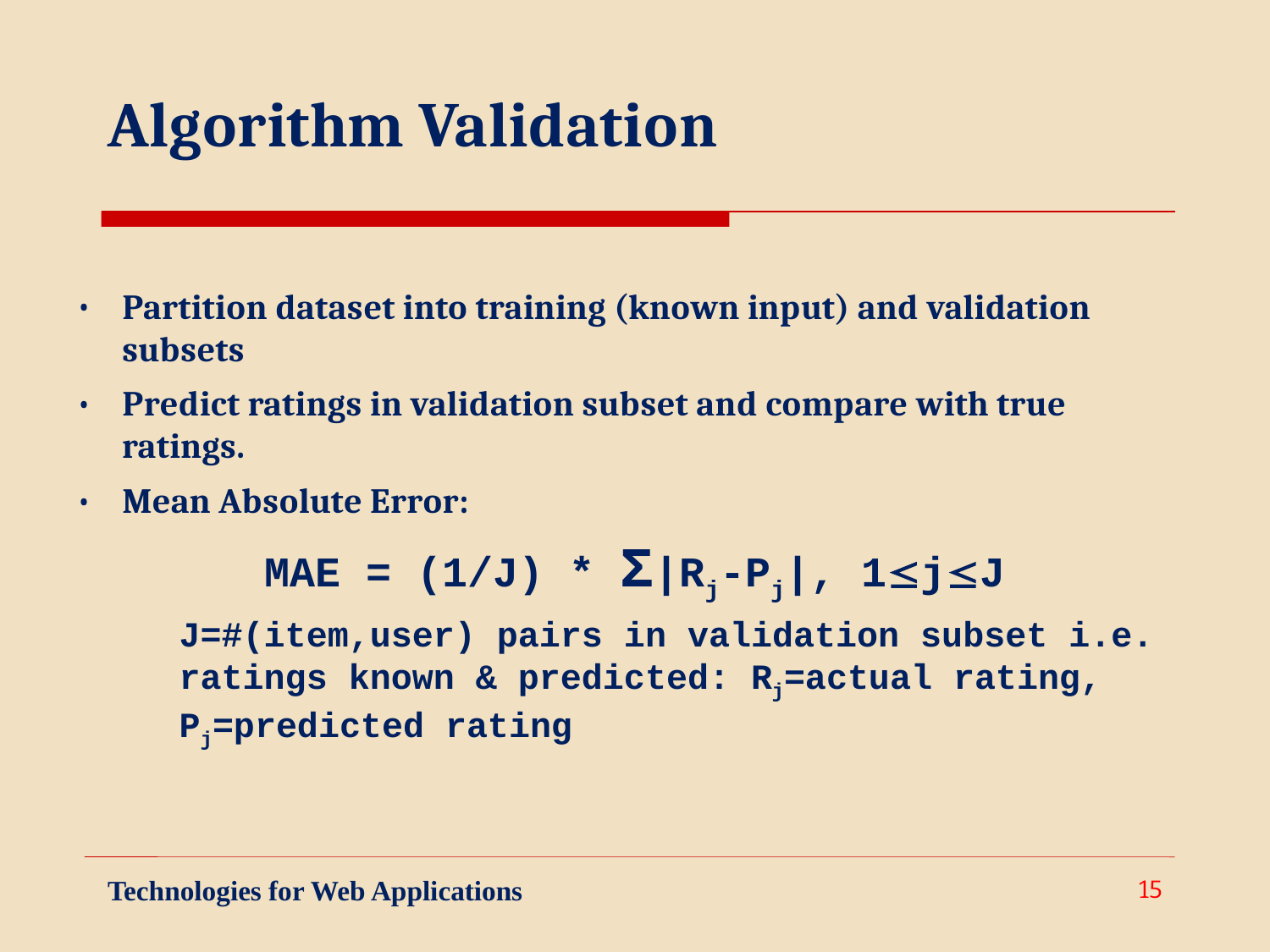

Algorithm Validation

Partition dataset into training (known input) and validation subsets
Predict ratings in validation subset and compare with true ratings.
Mean Absolute Error:
ΜΑΕ = (1/J) * Σ|Rj-Pj|, 1≤j≤J
J=#(item,user) pairs in validation subset i.e. ratings known & predicted: Rj=actual rating, Pj=predicted rating

Technologies for Web Applications
15